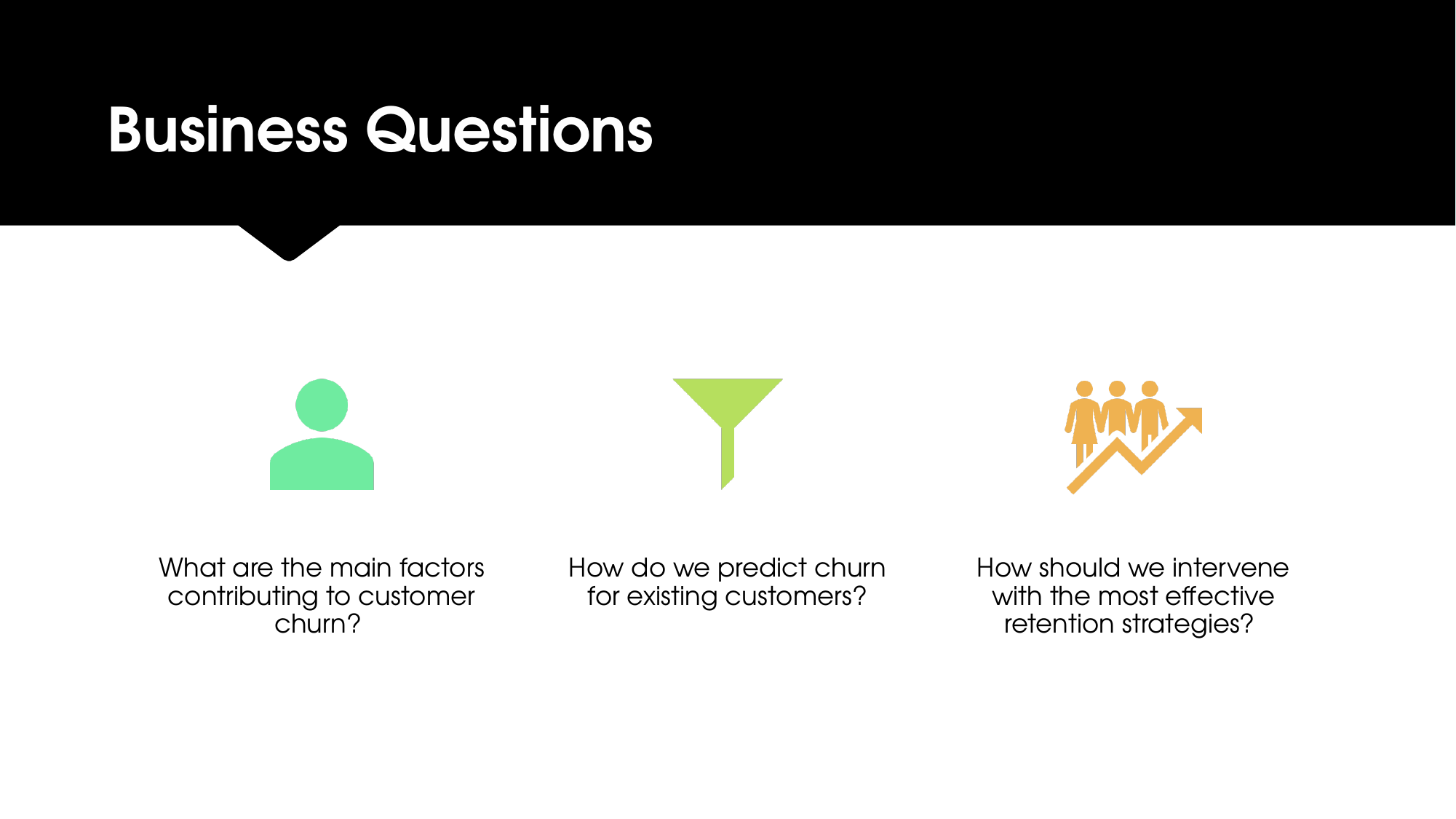

# Business Questions
What are the main factors contributing to customer churn?
How do we predict churn for existing customers?
How should we intervene with the most effective retention strategies?